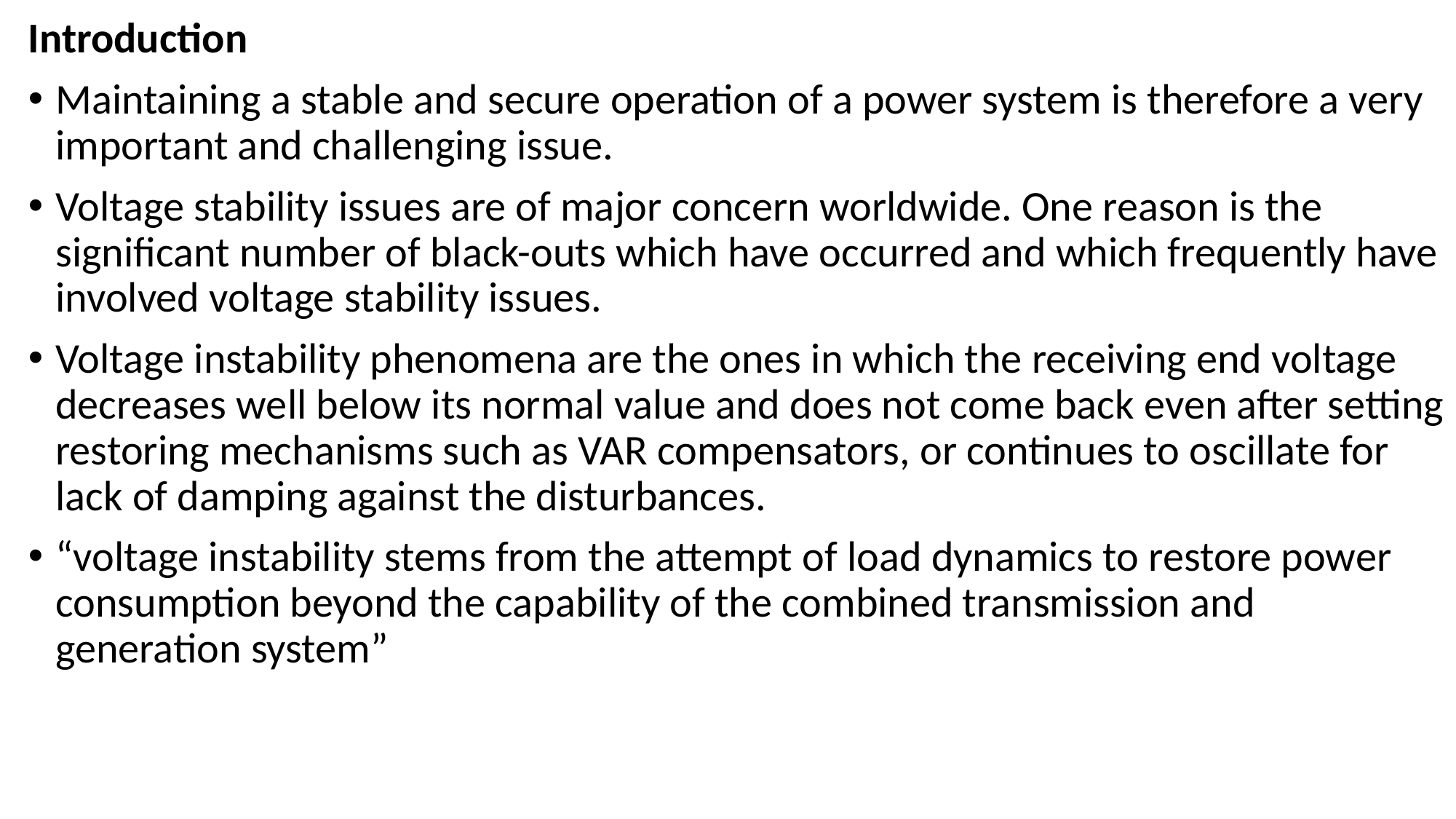

Introduction
Maintaining a stable and secure operation of a power system is therefore a very important and challenging issue.
Voltage stability issues are of major concern worldwide. One reason is the significant number of black-outs which have occurred and which frequently have involved voltage stability issues.
Voltage instability phenomena are the ones in which the receiving end voltage decreases well below its normal value and does not come back even after setting restoring mechanisms such as VAR compensators, or continues to oscillate for lack of damping against the disturbances.
“voltage instability stems from the attempt of load dynamics to restore power consumption beyond the capability of the combined transmission and generation system”
#